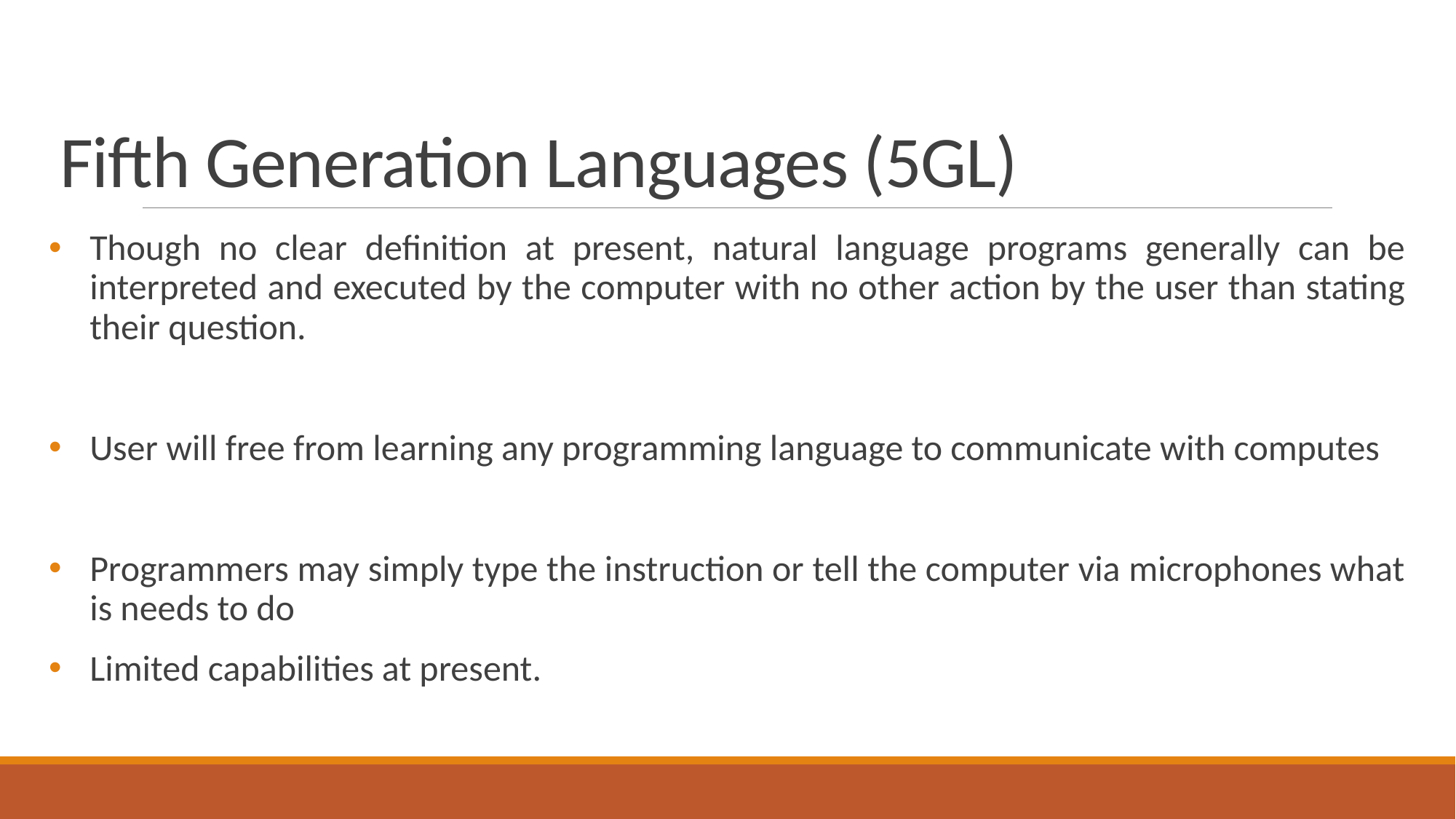

# Fifth Generation Languages (5GL)
Though no clear definition at present, natural language programs generally can be interpreted and executed by the computer with no other action by the user than stating their question.

User will free from learning any programming language to communicate with computes

Programmers may simply type the instruction or tell the computer via microphones what is needs to do
Limited capabilities at present.